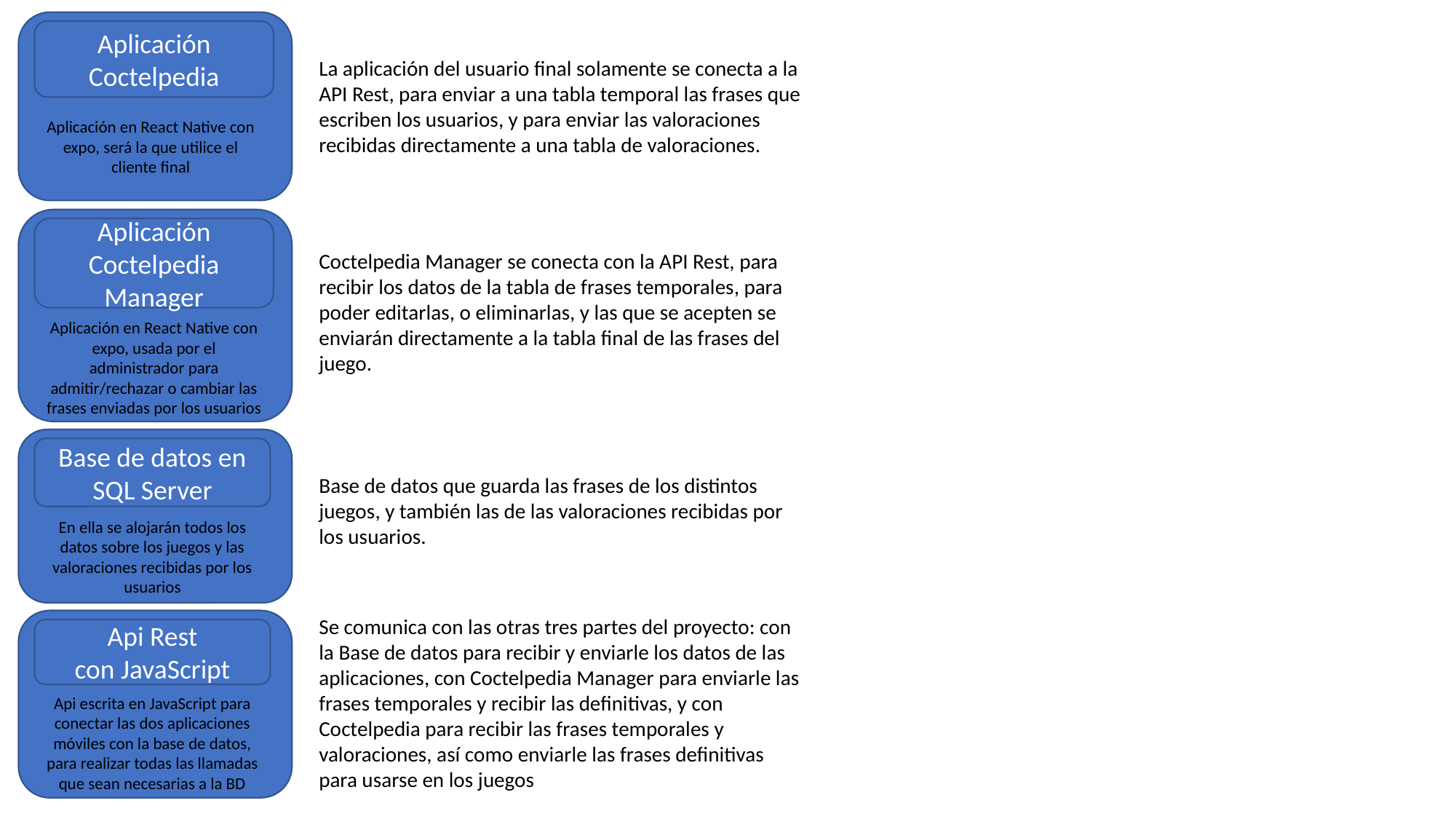

Aplicación
Coctelpedia
La aplicación del usuario final solamente se conecta a la API Rest, para enviar a una tabla temporal las frases que escriben los usuarios, y para enviar las valoraciones recibidas directamente a una tabla de valoraciones.
Aplicación en React Native con expo, será la que utilice el cliente final

Aplicación
Coctelpedia Manager
Coctelpedia Manager se conecta con la API Rest, para recibir los datos de la tabla de frases temporales, para poder editarlas, o eliminarlas, y las que se acepten se enviarán directamente a la tabla final de las frases del juego.
Aplicación en React Native con expo, usada por el administrador para admitir/rechazar o cambiar las frases enviadas por los usuarios

Base de datos en SQL Server
Base de datos que guarda las frases de los distintos juegos, y también las de las valoraciones recibidas por los usuarios.
En ella se alojarán todos los datos sobre los juegos y las valoraciones recibidas por los usuarios
Se comunica con las otras tres partes del proyecto: con la Base de datos para recibir y enviarle los datos de las aplicaciones, con Coctelpedia Manager para enviarle las frases temporales y recibir las definitivas, y con Coctelpedia para recibir las frases temporales y valoraciones, así como enviarle las frases definitivas para usarse en los juegos

Api Rest
con JavaScript
Api escrita en JavaScript para conectar las dos aplicaciones móviles con la base de datos, para realizar todas las llamadas que sean necesarias a la BD